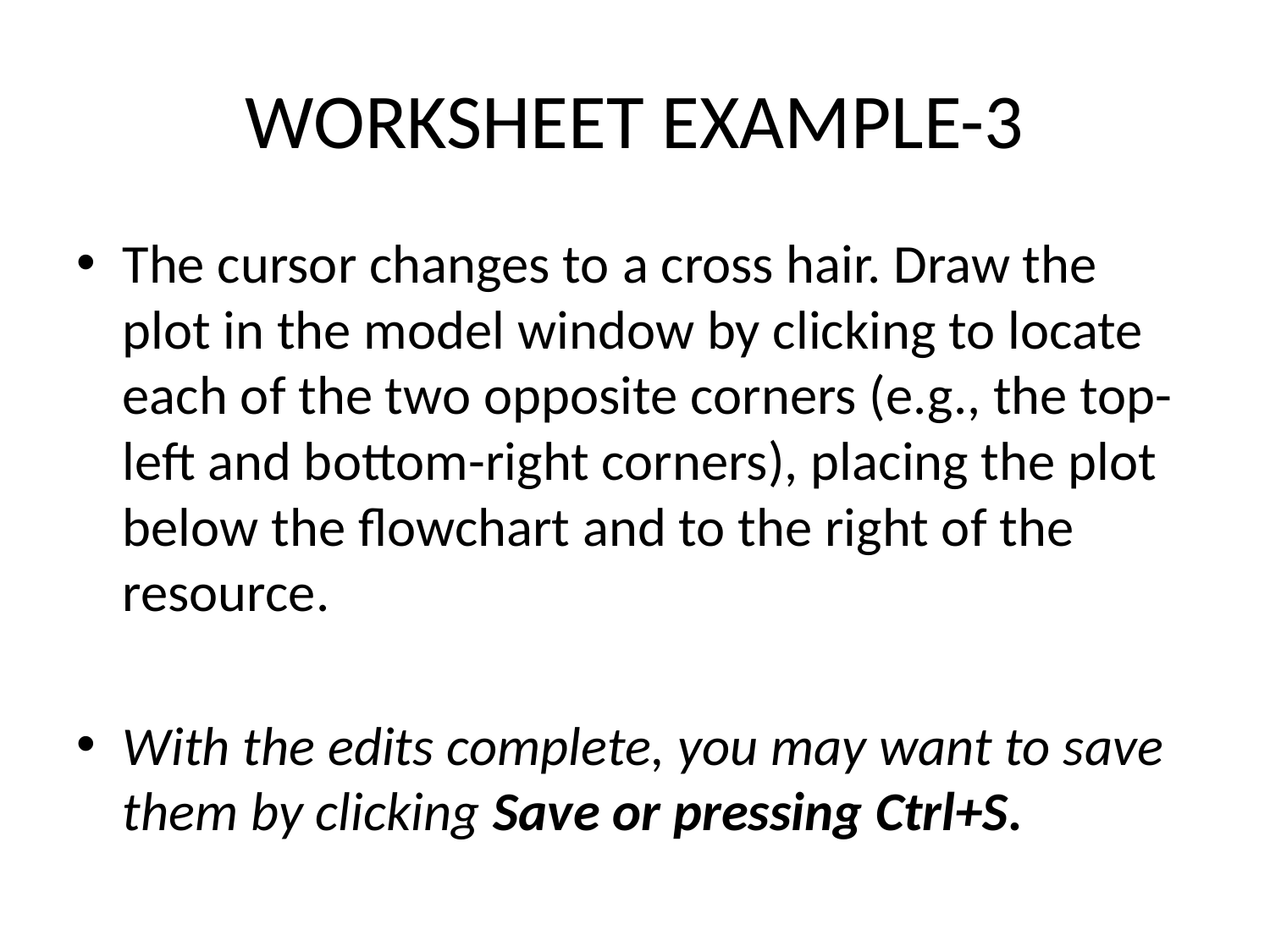

# WORKSHEET EXAMPLE-3
The cursor changes to a cross hair. Draw the plot in the model window by clicking to locate each of the two opposite corners (e.g., the top-left and bottom-right corners), placing the plot below the flowchart and to the right of the resource.

With the edits complete, you may want to save them by clicking Save or pressing Ctrl+S.